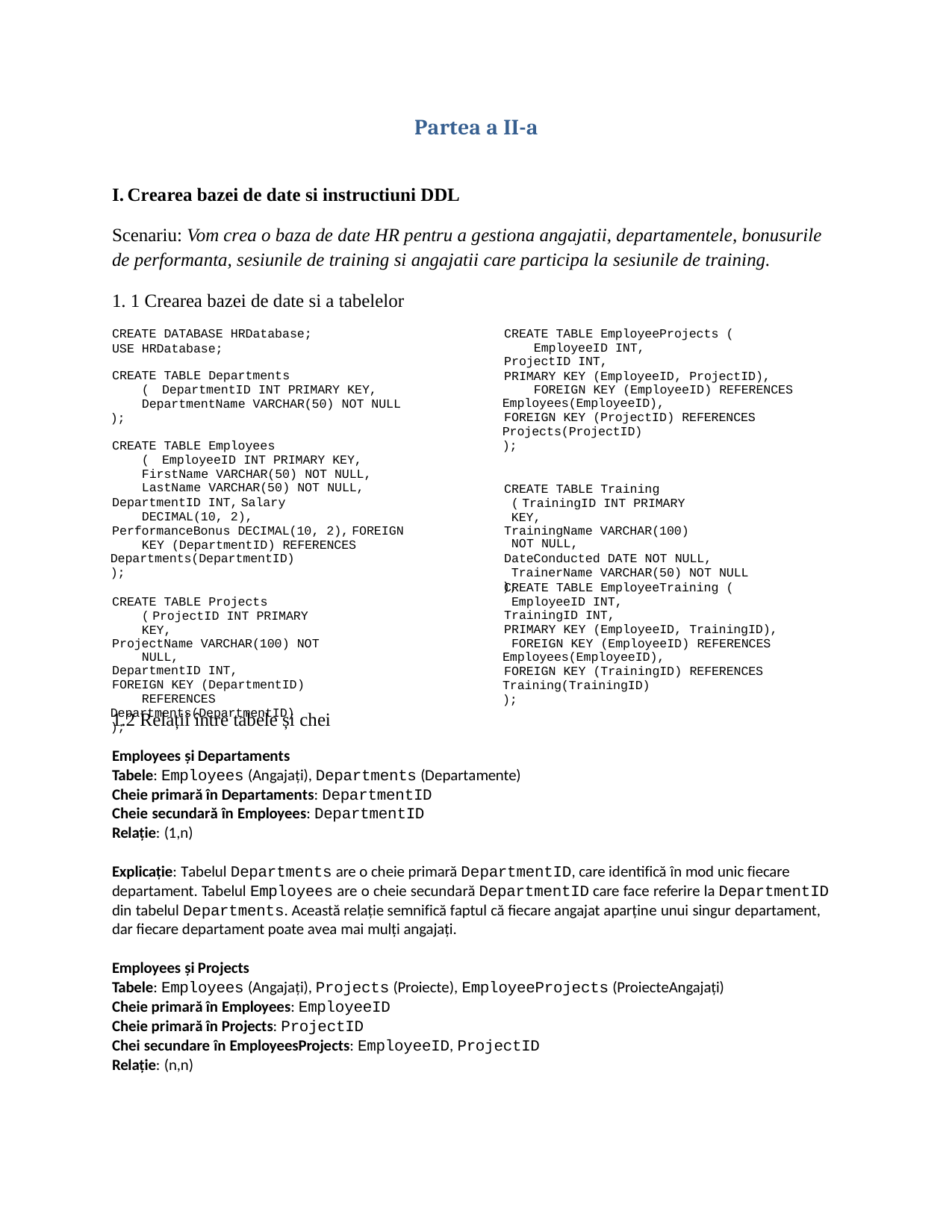

Partea a II-a

Crearea bazei de date si instructiuni DDL
Scenariu: Vom crea o baza de date HR pentru a gestiona angajatii, departamentele, bonusurile de performanta, sesiunile de training si angajatii care participa la sesiunile de training.

1 Crearea bazei de date si a tabelelor
CREATE  TABLE  EmployeeProjects  ( EmployeeID  INT,
ProjectID  INT,
PRIMARY  KEY  (EmployeeID,  ProjectID), FOREIGN  KEY  (EmployeeID)  REFERENCES
Employees(EmployeeID),
FOREIGN  KEY  (ProjectID)  REFERENCES
Projects(ProjectID)
);
CREATE  DATABASE  HRDatabase;
USE  HRDatabase;
CREATE  TABLE  Departments  (    DepartmentID  INT  PRIMARY  KEY, DepartmentName  VARCHAR(50)  NOT  NULL
);
CREATE  TABLE  Employees  (    EmployeeID  INT  PRIMARY  KEY, FirstName  VARCHAR(50)  NOT  NULL, LastName  VARCHAR(50)  NOT  NULL,
DepartmentID  INT, Salary  DECIMAL(10,  2),
PerformanceBonus  DECIMAL(10,  2), FOREIGN  KEY  (DepartmentID)  REFERENCES
Departments(DepartmentID)
);
CREATE  TABLE  Training  ( TrainingID  INT  PRIMARY  KEY,
TrainingName  VARCHAR(100)  NOT  NULL,
DateConducted  DATE  NOT  NULL, TrainerName  VARCHAR(50)  NOT  NULL
);
CREATE  TABLE  EmployeeTraining  ( EmployeeID  INT,
TrainingID  INT,
PRIMARY  KEY  (EmployeeID,  TrainingID), FOREIGN  KEY  (EmployeeID)  REFERENCES
Employees(EmployeeID),
FOREIGN  KEY  (TrainingID)  REFERENCES
Training(TrainingID)
);
CREATE  TABLE  Projects  ( ProjectID  INT  PRIMARY  KEY,
ProjectName  VARCHAR(100)  NOT  NULL,
DepartmentID  INT,
FOREIGN  KEY  (DepartmentID)  REFERENCES
Departments(DepartmentID)
);
1.2 Relații între tabele și chei
Employees și Departaments
Tabele: Employees (Angajați), Departments (Departamente)
Cheie primară în Departaments: DepartmentID Cheie secundară în Employees: DepartmentID Relație: (1,n)

Explicație: Tabelul Departments are o cheie primară DepartmentID, care identifică în mod unic fiecare departament. Tabelul Employees are o cheie secundară DepartmentID care face referire la DepartmentID din tabelul Departments. Această relație semnifică faptul că fiecare angajat aparține unui singur departament, dar fiecare departament poate avea mai mulți angajați.

Employees și Projects
Tabele: Employees (Angajați), Projects (Proiecte), EmployeeProjects (ProiecteAngajați)
Cheie primară în Employees: EmployeeID
Cheie primară în Projects: ProjectID
Chei secundare în EmployeesProjects: EmployeeID, ProjectID
Relație: (n,n)